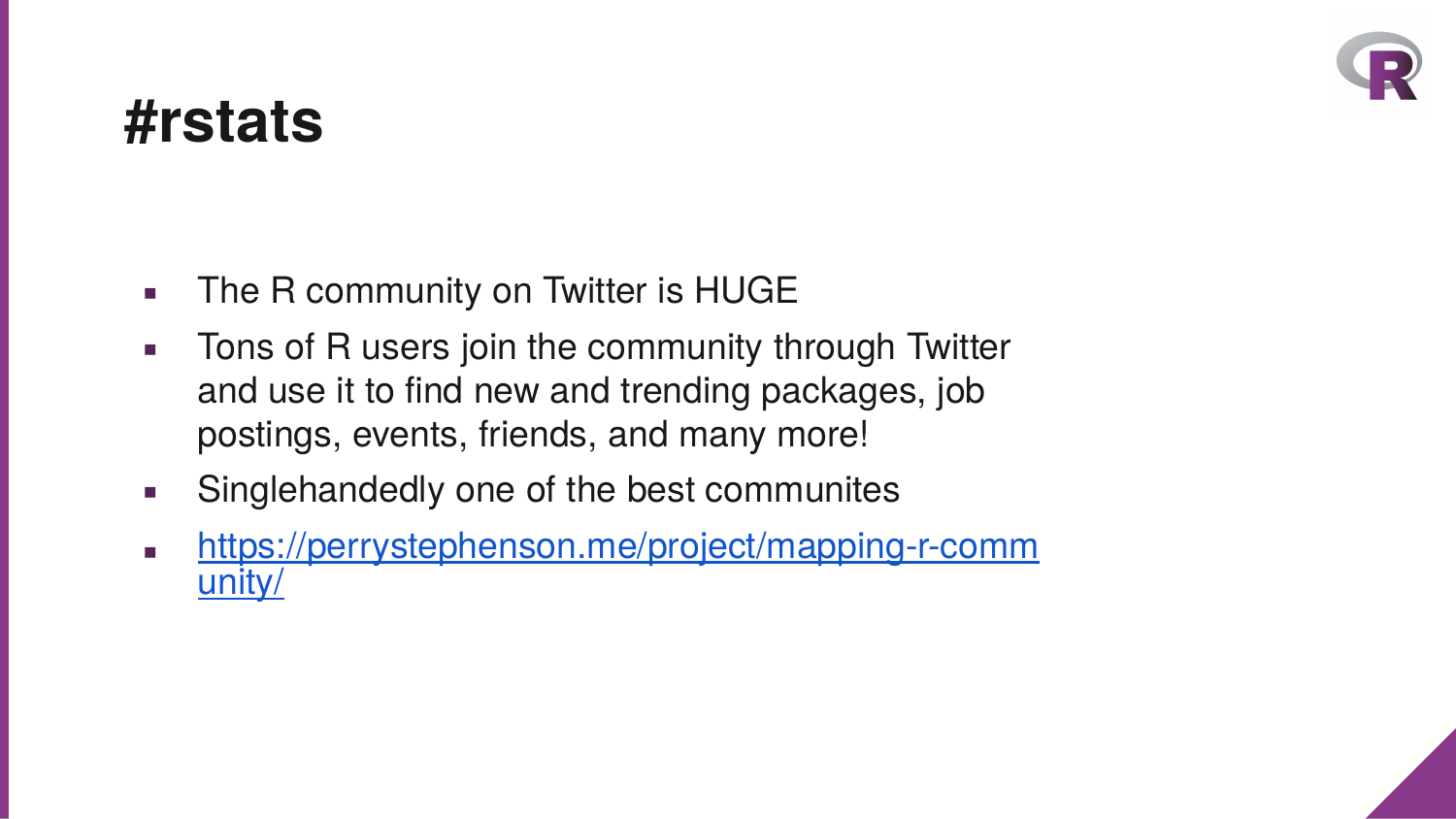

# #rstats
The R community on Twitter is HUGE
Tons of R users join the community through Twitter and use it to find new and trending packages, job postings, events, friends, and many more!
Singlehandedly one of the best communites
https://perrystephenson.me/project/mapping-r-community/